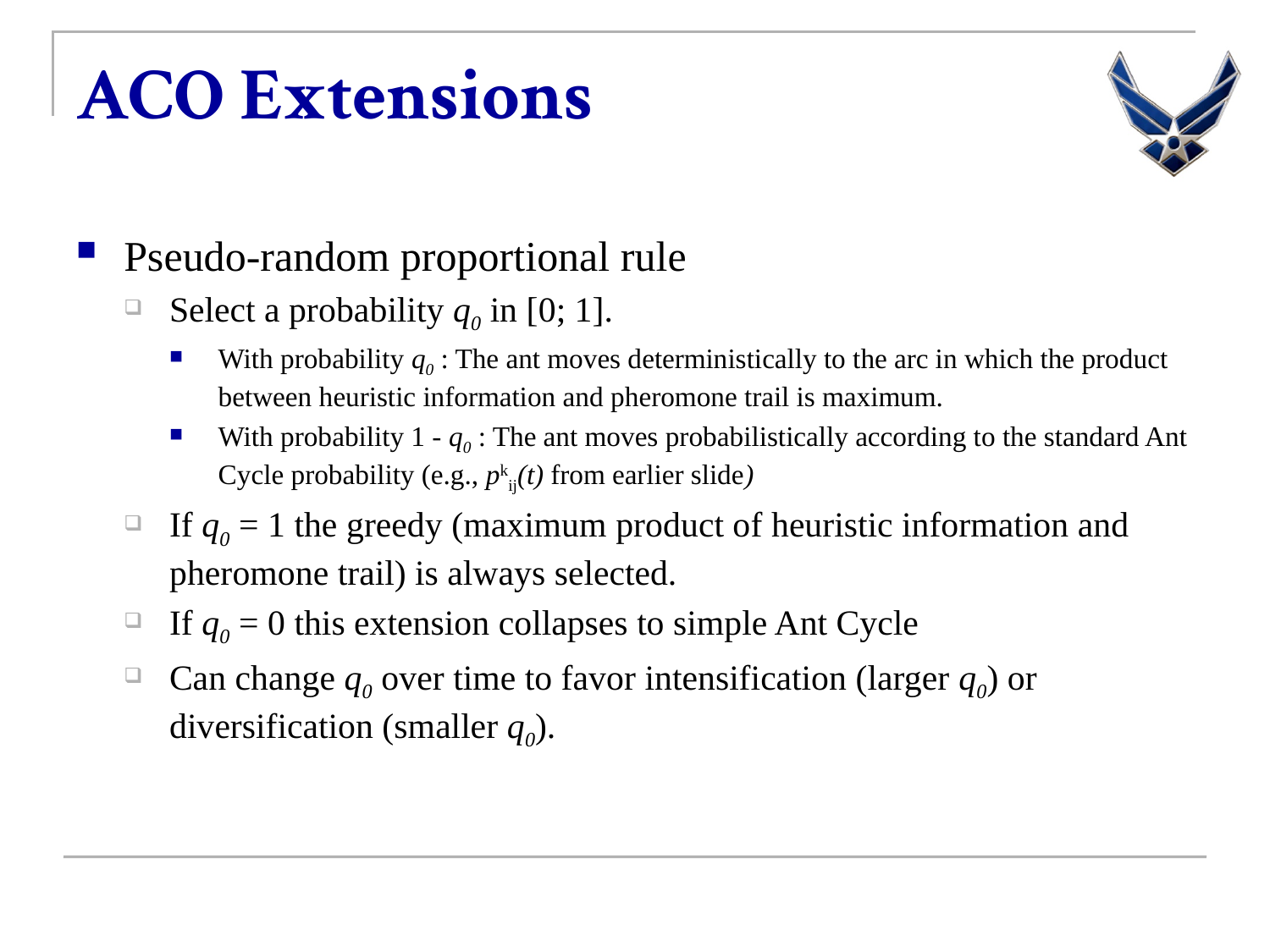

# ACO Extensions
Pseudo-random proportional rule
Select a probability q0 in [0; 1].
With probability q0 : The ant moves deterministically to the arc in which the product between heuristic information and pheromone trail is maximum.
With probability 1 - q0 : The ant moves probabilistically according to the standard Ant Cycle probability (e.g., pkij(t) from earlier slide)
If q0 = 1 the greedy (maximum product of heuristic information and pheromone trail) is always selected.
If q0 = 0 this extension collapses to simple Ant Cycle
Can change q0 over time to favor intensification (larger q0) or diversification (smaller q0).